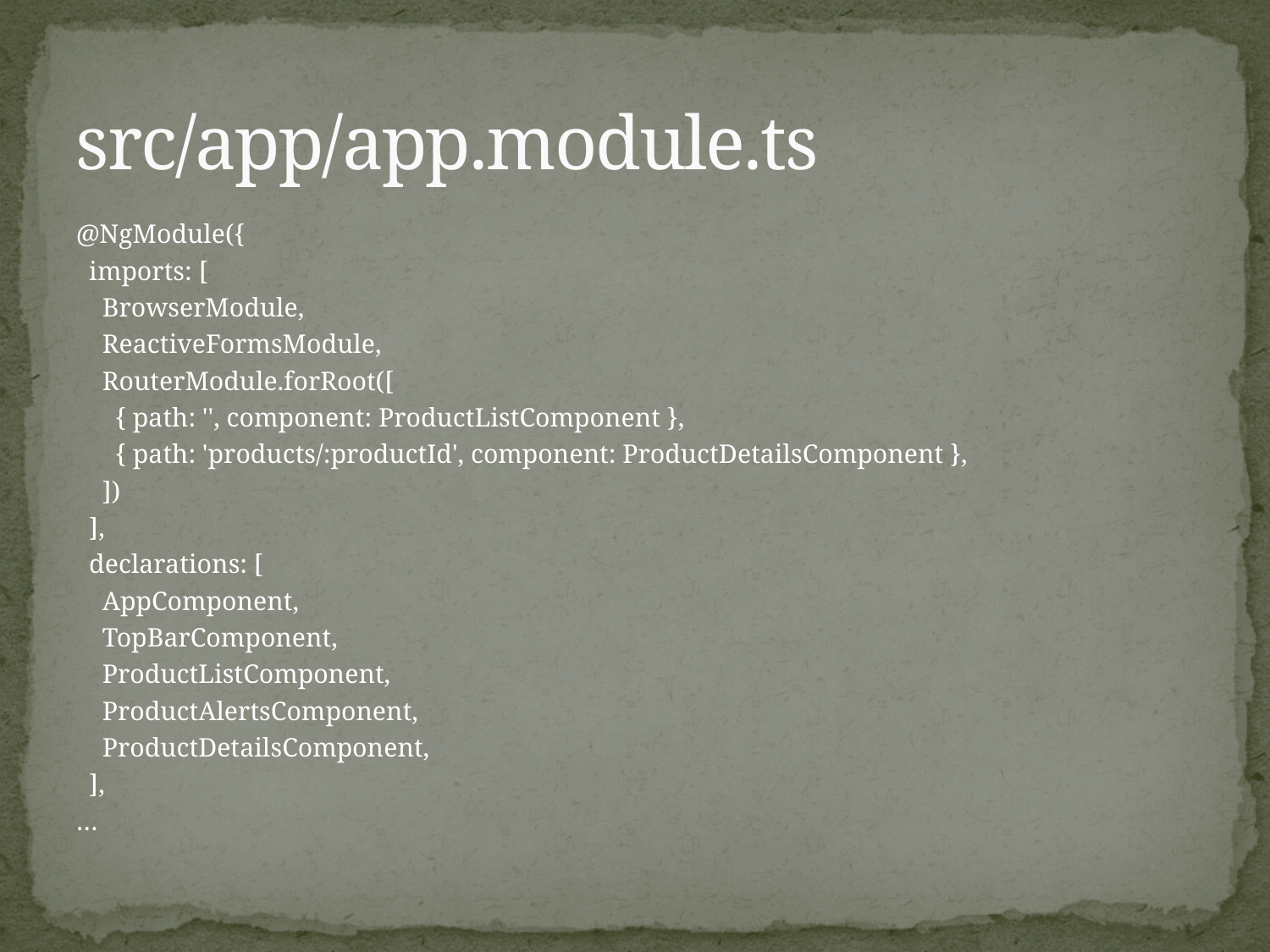

# src/app/app.module.ts
@NgModule({
  imports: [
    BrowserModule,
    ReactiveFormsModule,
    RouterModule.forRoot([
      { path: '', component: ProductListComponent },
      { path: 'products/:productId', component: ProductDetailsComponent },
    ])
  ],
  declarations: [
    AppComponent,
    TopBarComponent,
    ProductListComponent,
    ProductAlertsComponent,
    ProductDetailsComponent,
  ],
…